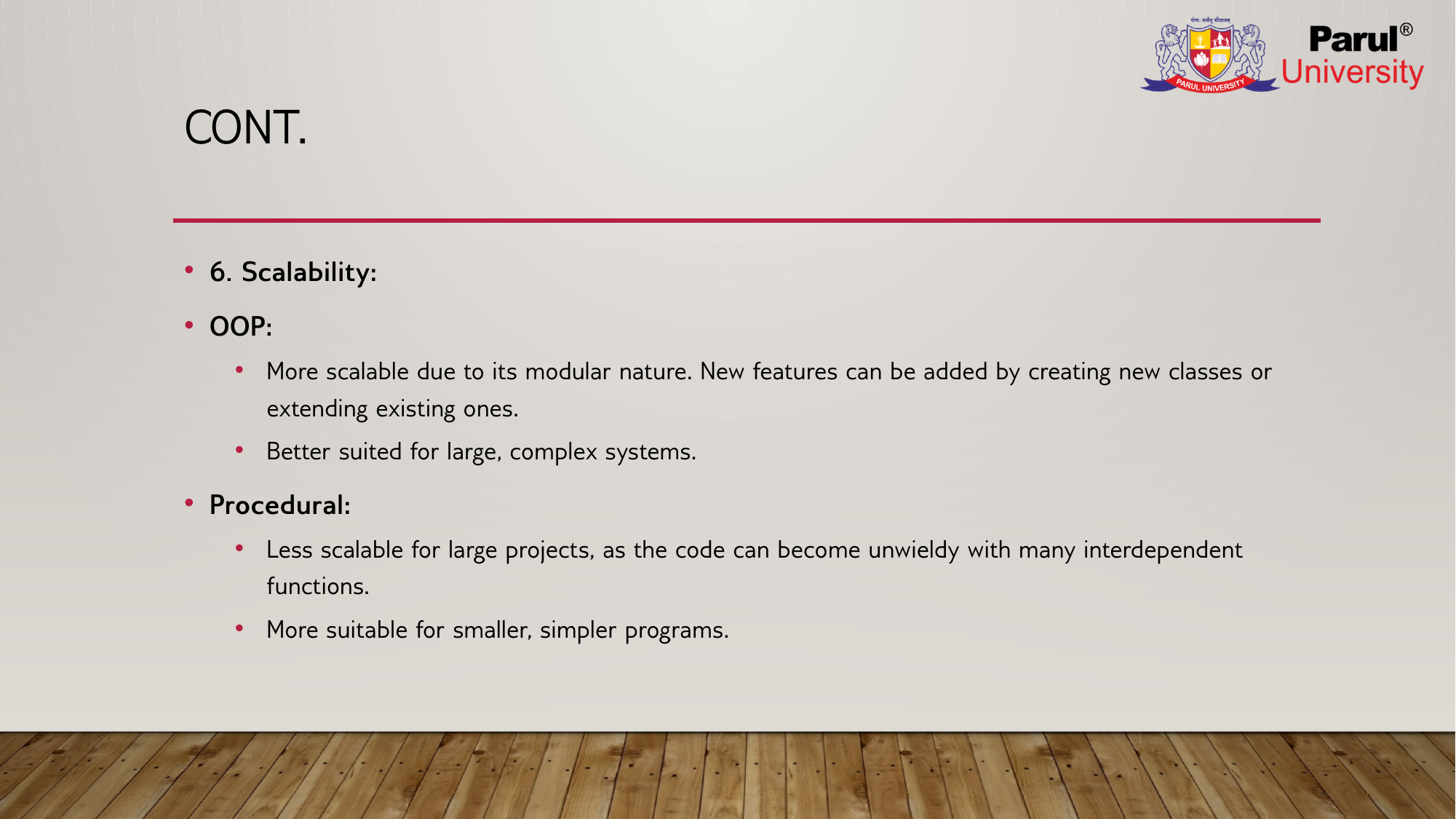

# Cont.
6. Scalability:
OOP:
More scalable due to its modular nature. New features can be added by creating new classes or extending existing ones.
Better suited for large, complex systems.
Procedural:
Less scalable for large projects, as the code can become unwieldy with many interdependent functions.
More suitable for smaller, simpler programs.